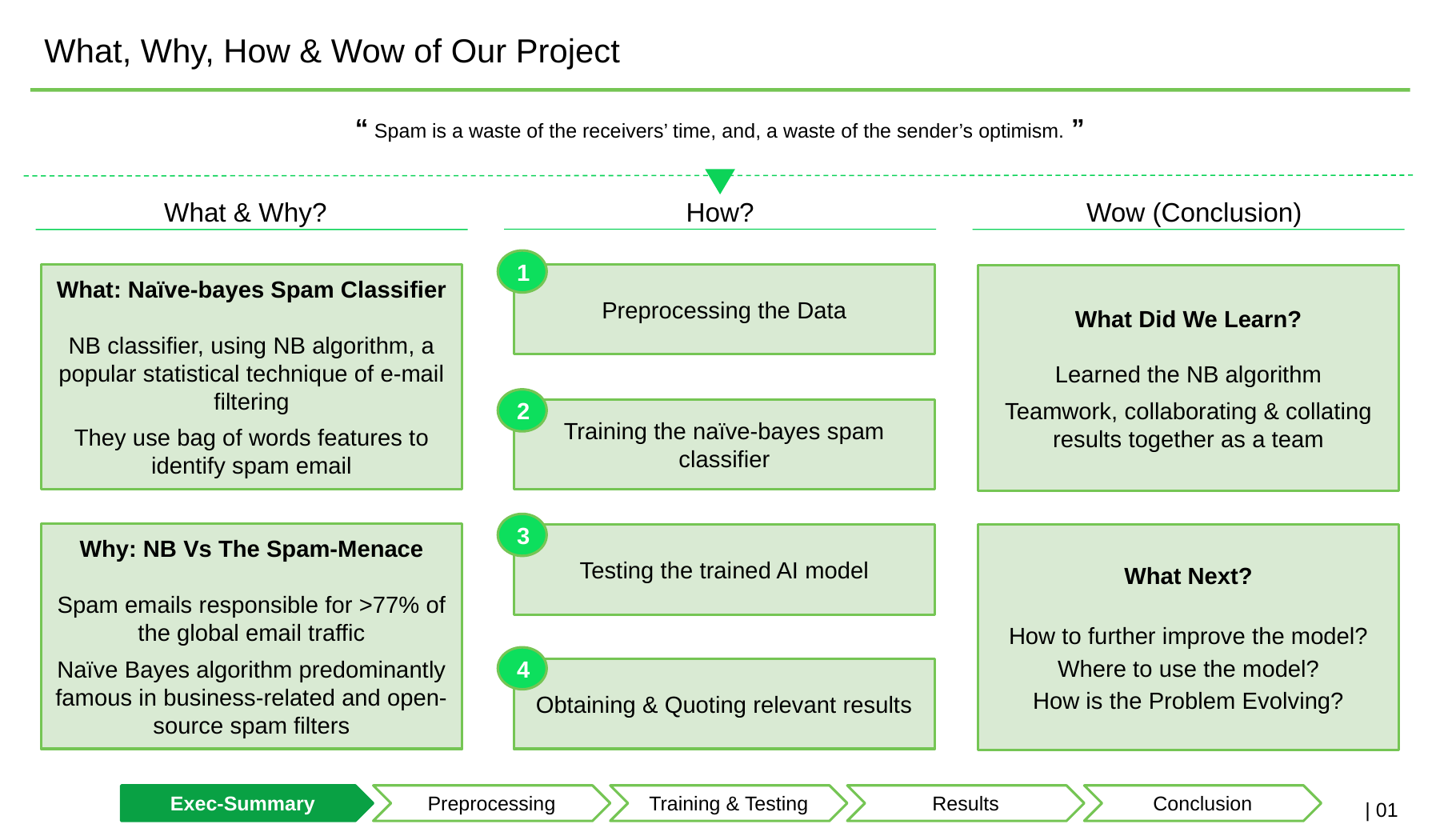

What, Why, How & Wow of Our Project

“ Spam is a waste of the receivers’ time, and, a waste of the sender’s optimism. ”

What & Why?
How?
Wow (Conclusion)

1
Preprocessing the Data
What: Naïve-bayes Spam Classifier

NB classifier, using NB algorithm, a popular statistical technique of e-mail filtering
They use bag of words features to identify spam email
What Did We Learn?

Learned the NB algorithm
Teamwork, collaborating & collating results together as a team
2
Training the naïve-bayes spam classifier
3
Why: NB Vs The Spam-Menace

Spam emails responsible for >77% of the global email traffic
Naïve Bayes algorithm predominantly famous in business-related and open-source spam filters
What Next?

How to further improve the model?
Where to use the model?
How is the Problem Evolving?
Testing the trained AI model
4
Obtaining & Quoting relevant results
Exec-Summary
| 01
Results
Conclusion
Preprocessing
Training & Testing